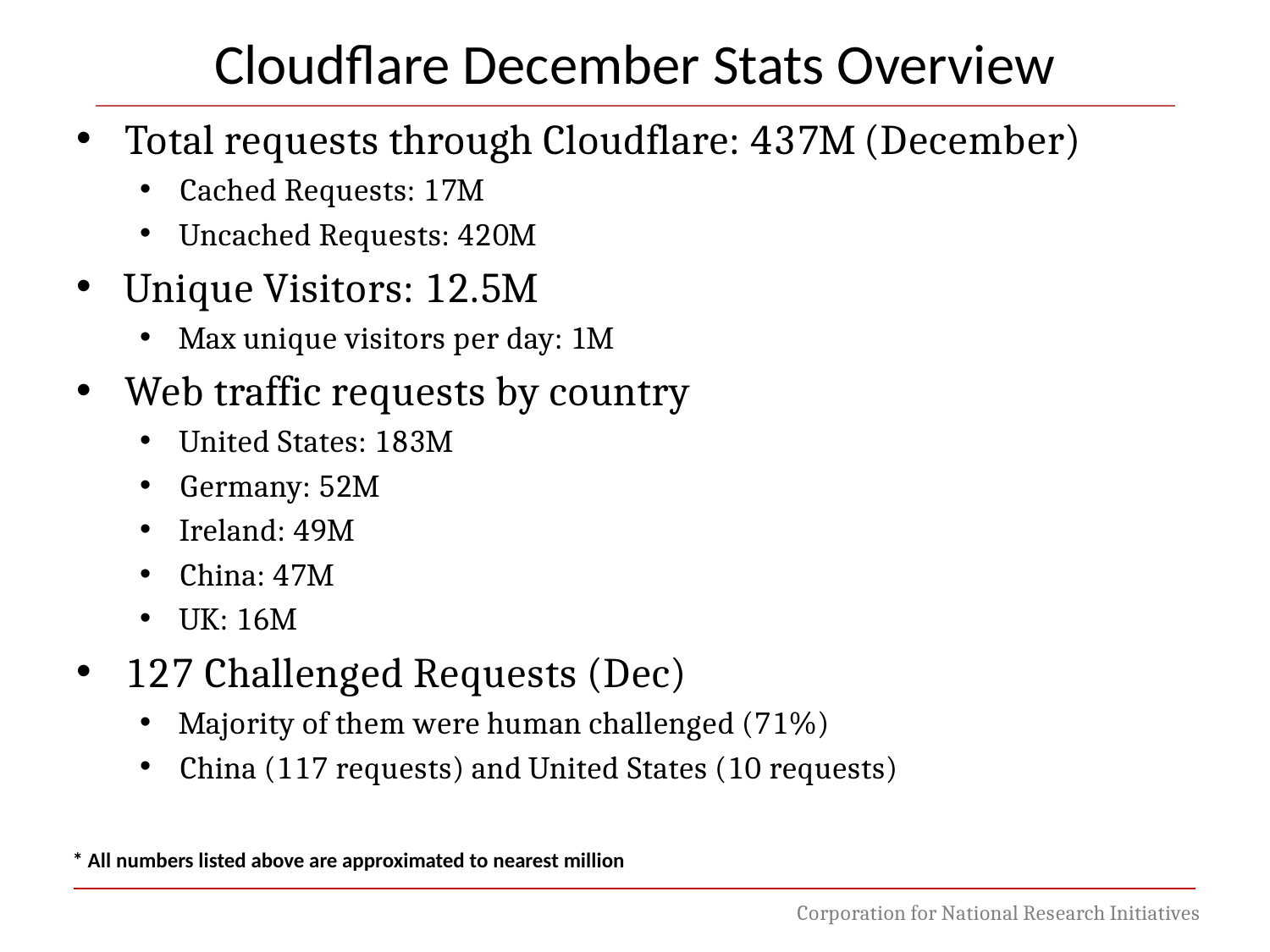

Cloudflare December Stats Overview
Total requests through Cloudflare: 437M (December)
Cached Requests: 17M
Uncached Requests: 420M
Unique Visitors: 12.5M
Max unique visitors per day: 1M
Web traffic requests by country
United States: 183M
Germany: 52M
Ireland: 49M
China: 47M
UK: 16M
127 Challenged Requests (Dec)
Majority of them were human challenged (71%)
China (117 requests) and United States (10 requests)

* All numbers listed above are approximated to nearest million